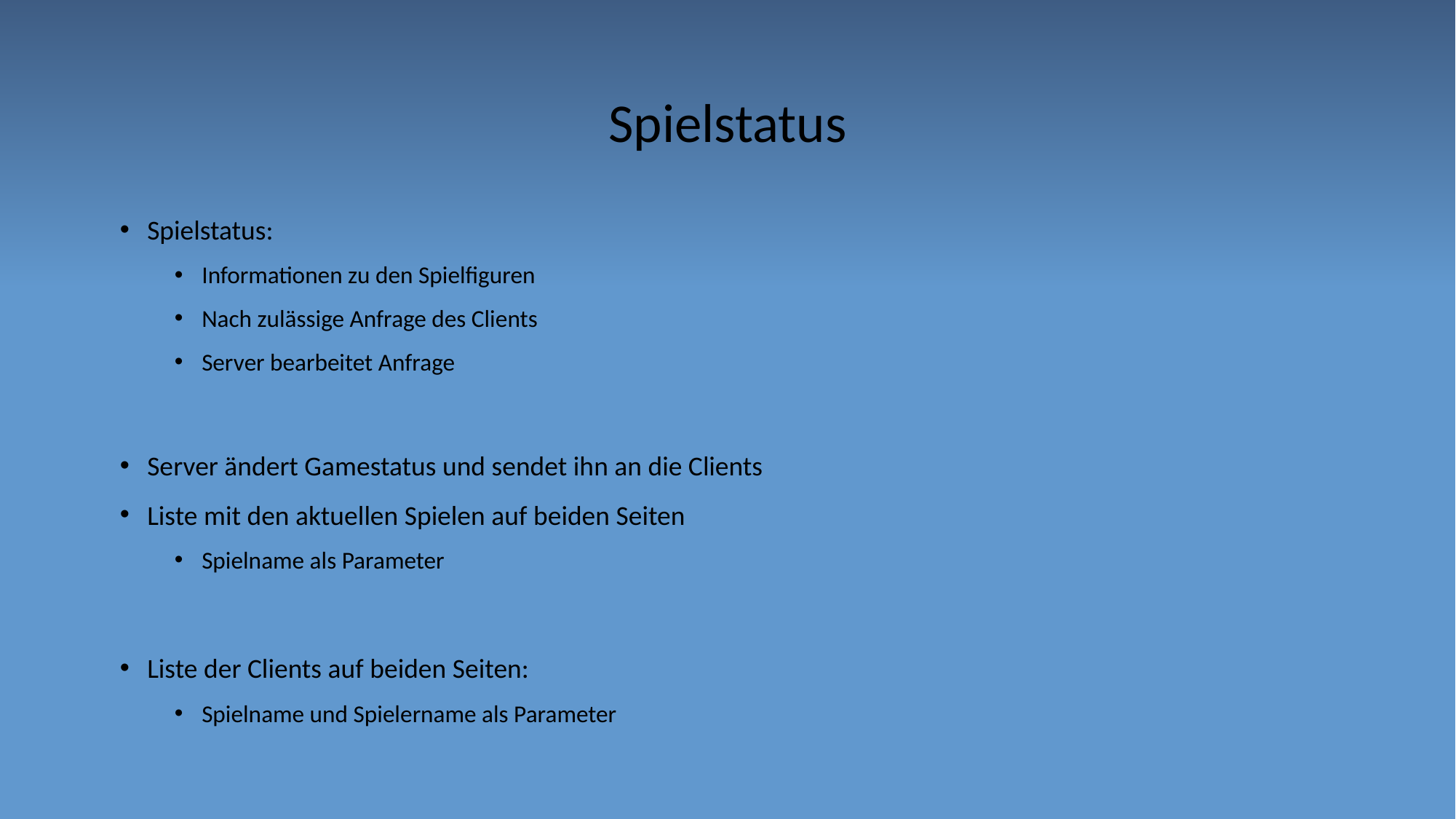

# Spielstatus
Spielstatus:
Informationen zu den Spielfiguren
Nach zulässige Anfrage des Clients
Server bearbeitet Anfrage

Server ändert Gamestatus und sendet ihn an die Clients
Liste mit den aktuellen Spielen auf beiden Seiten
Spielname als Parameter

Liste der Clients auf beiden Seiten:
Spielname und Spielername als Parameter